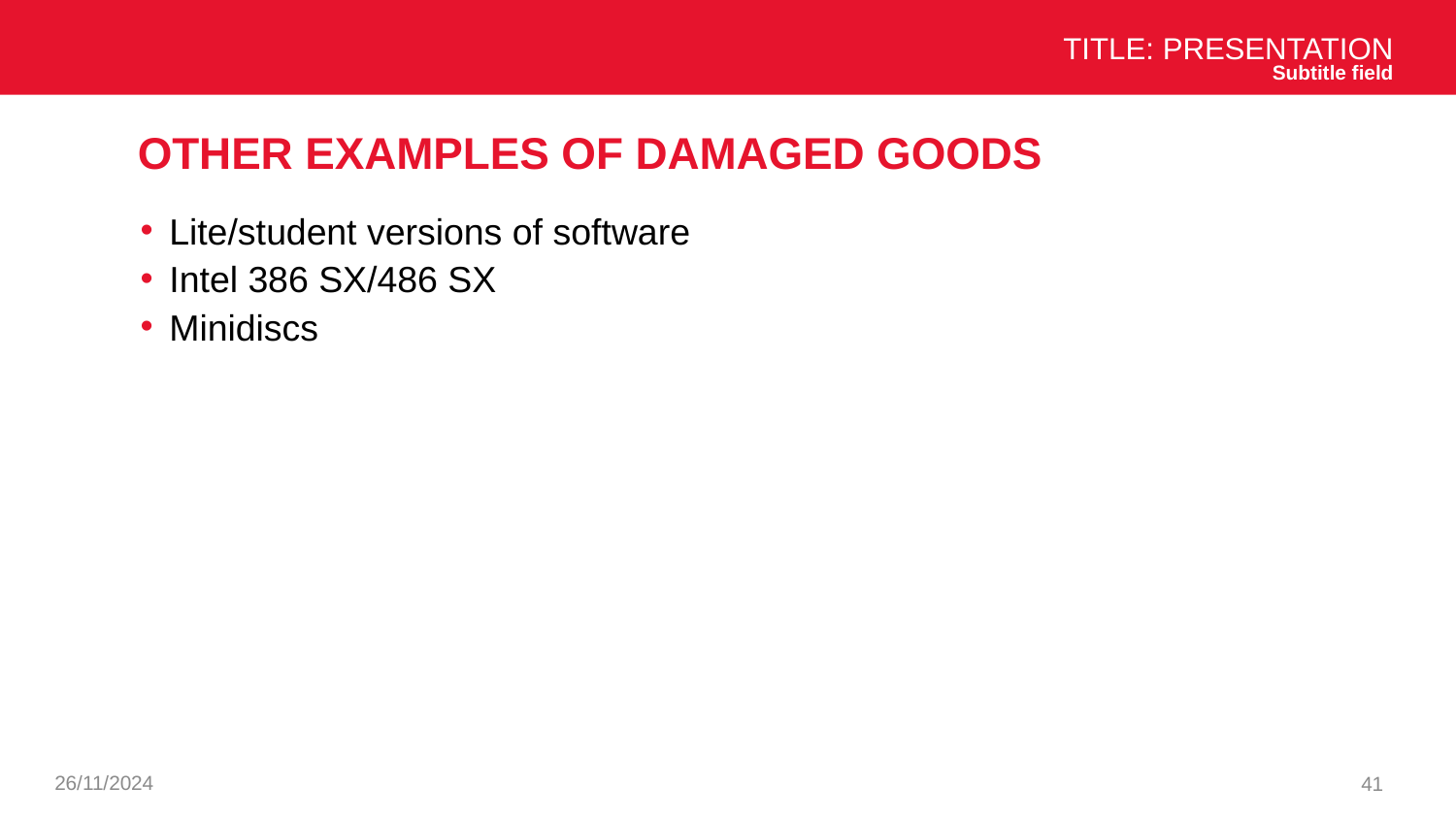

Title: Presentation
Subtitle field
# Other examples of damaged goods
Lite/student versions of software
Intel 386 SX/486 SX
Minidiscs

26/11/2024
41